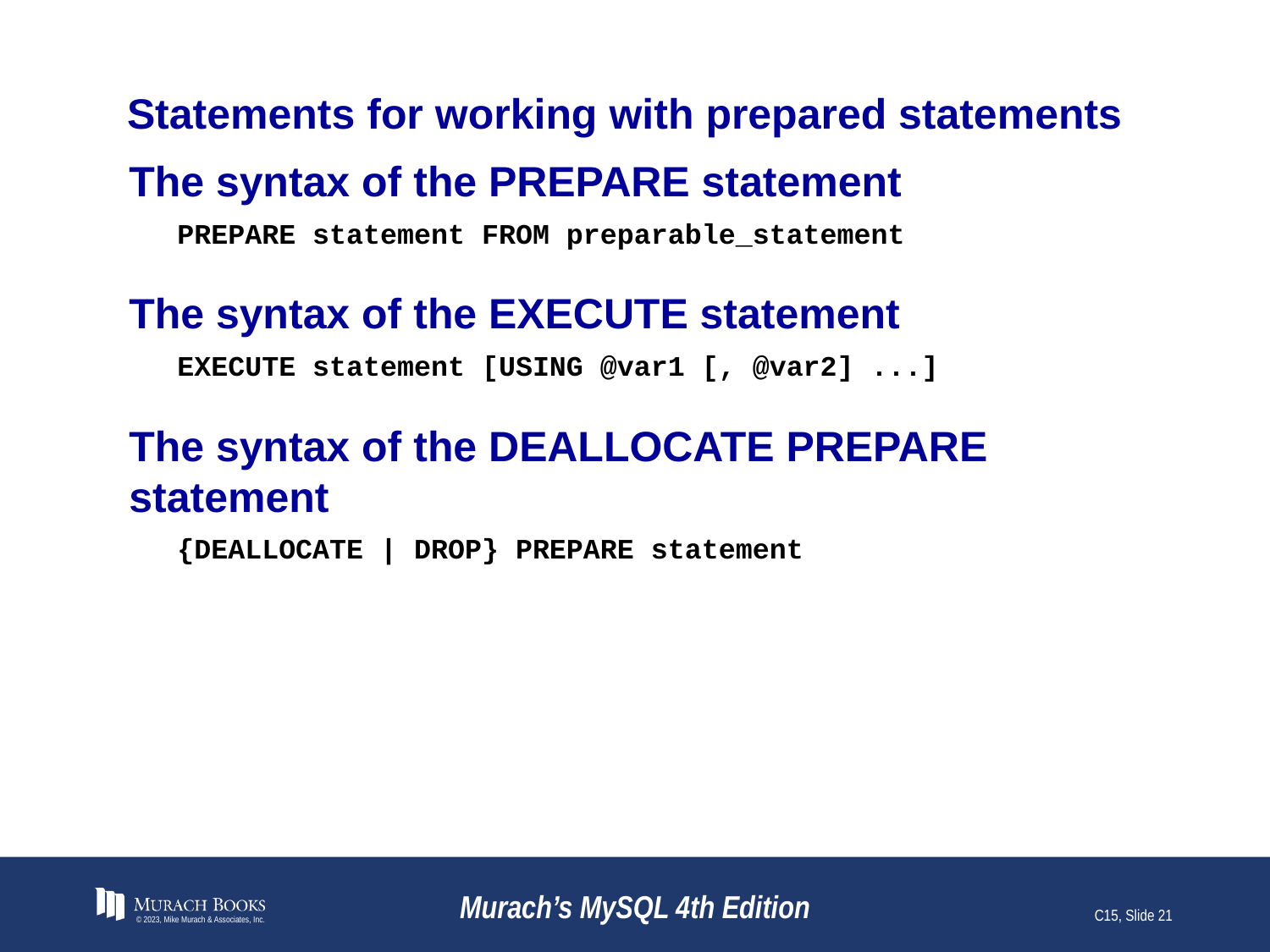

# Statements for working with prepared statements
The syntax of the PREPARE statement
PREPARE statement FROM preparable_statement
The syntax of the EXECUTE statement
EXECUTE statement [USING @var1 [, @var2] ...]
The syntax of the DEALLOCATE PREPARE statement
{DEALLOCATE | DROP} PREPARE statement

© 2023, Mike Murach & Associates, Inc.
Murach’s MySQL 4th Edition

C15, Slide 21